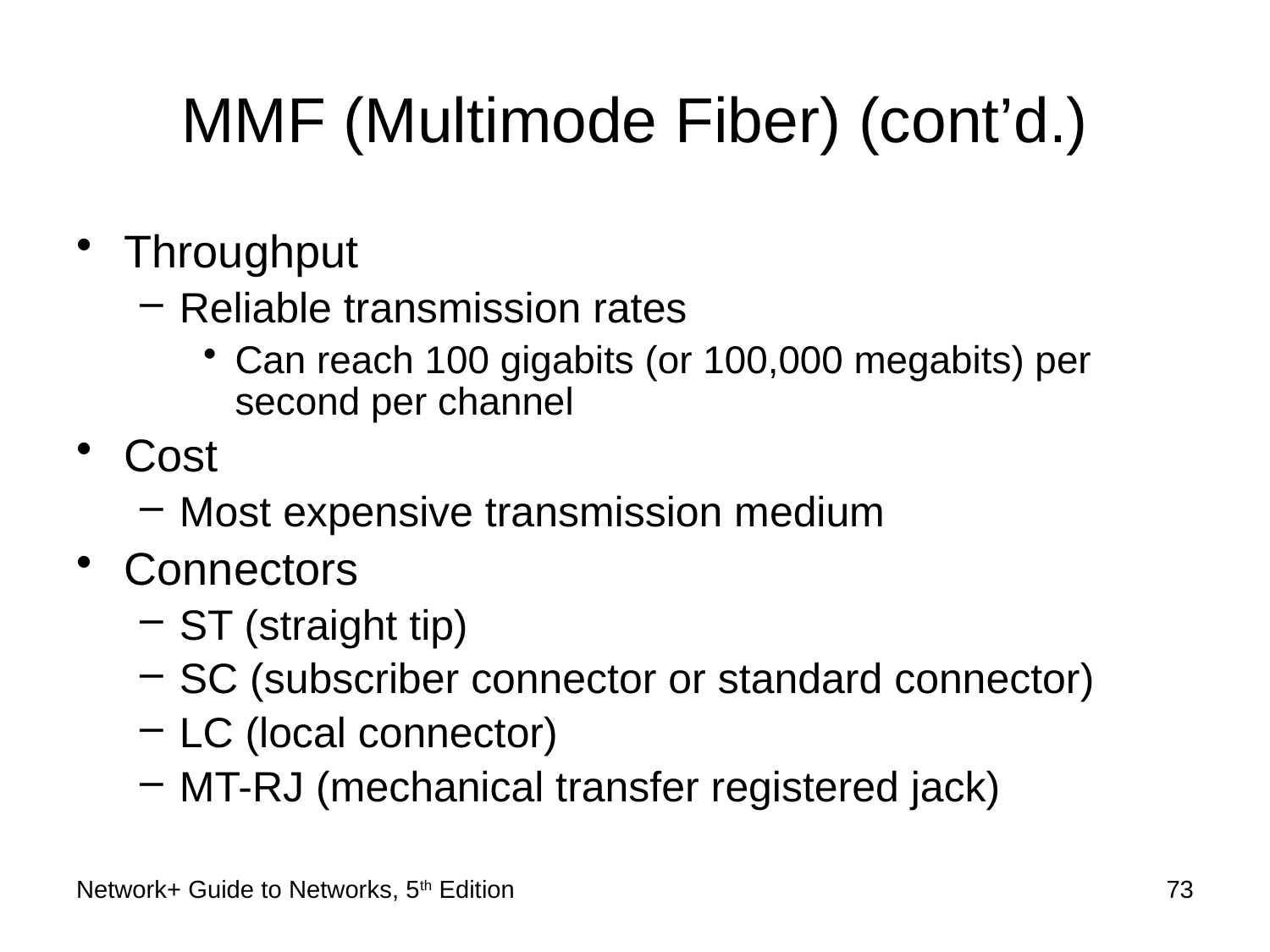

# MMF (Multimode Fiber) (cont’d.)
Throughput
Reliable transmission rates
Can reach 100 gigabits (or 100,000 megabits) per second per channel
Cost
Most expensive transmission medium
Connectors
ST (straight tip)
SC (subscriber connector or standard connector)
LC (local connector)
MT-RJ (mechanical transfer registered jack)
Network+ Guide to Networks, 5th Edition
73